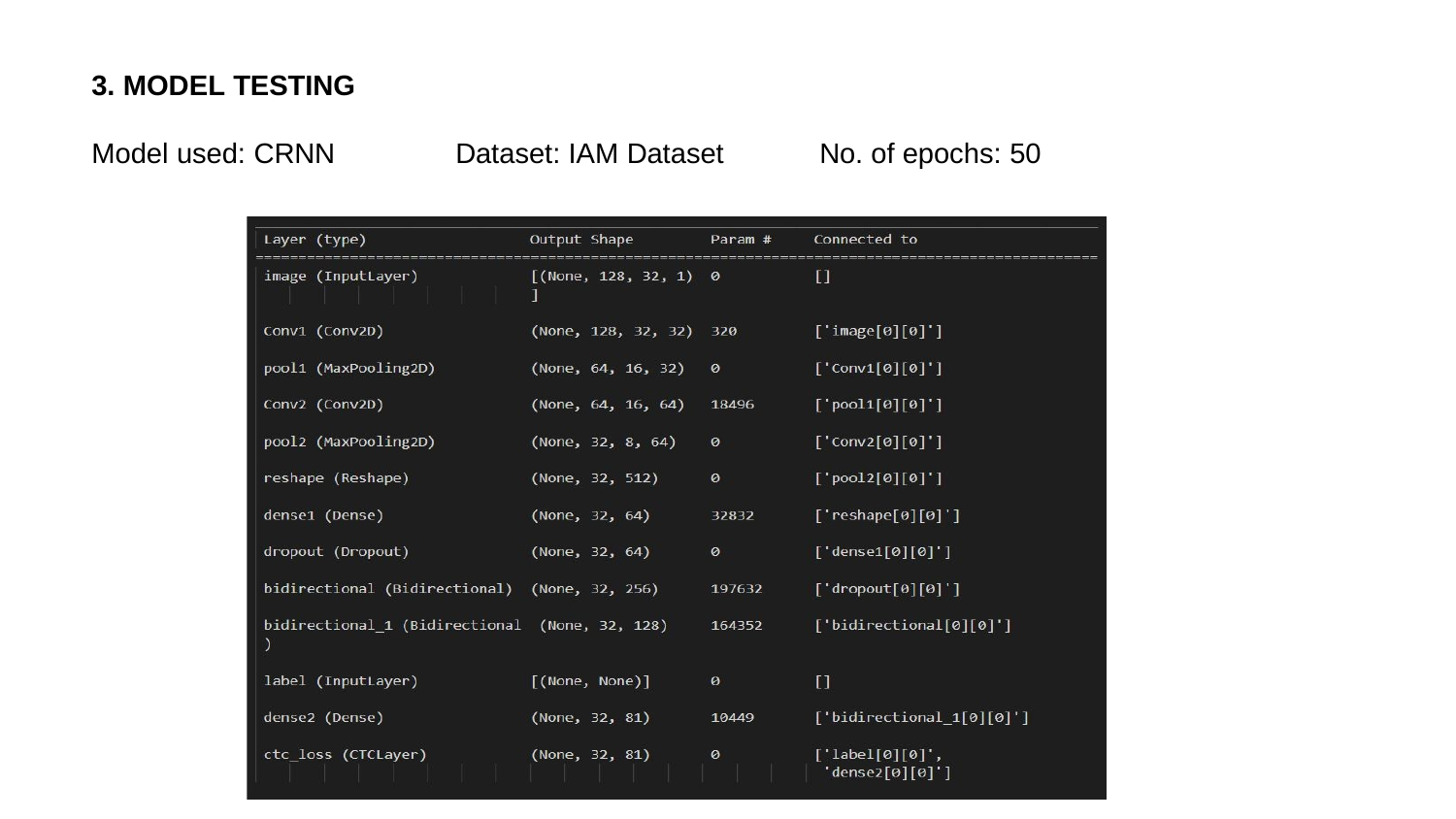

3. MODEL TESTING
Model used: CRNN
Dataset: IAM Dataset
No. of epochs: 50